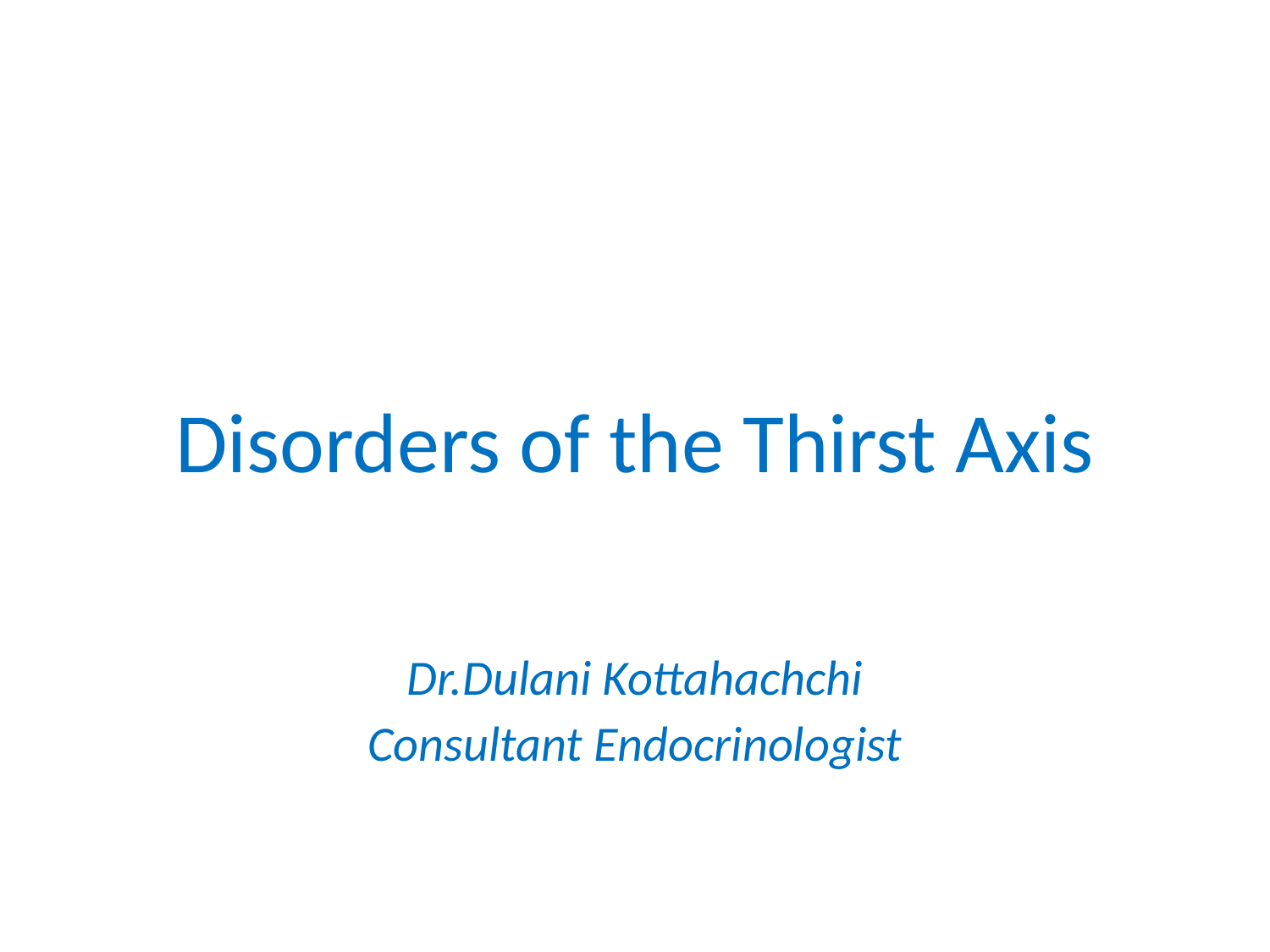

# Disorders of the Thirst Axis
Dr.Dulani Kottahachchi
Consultant Endocrinologist